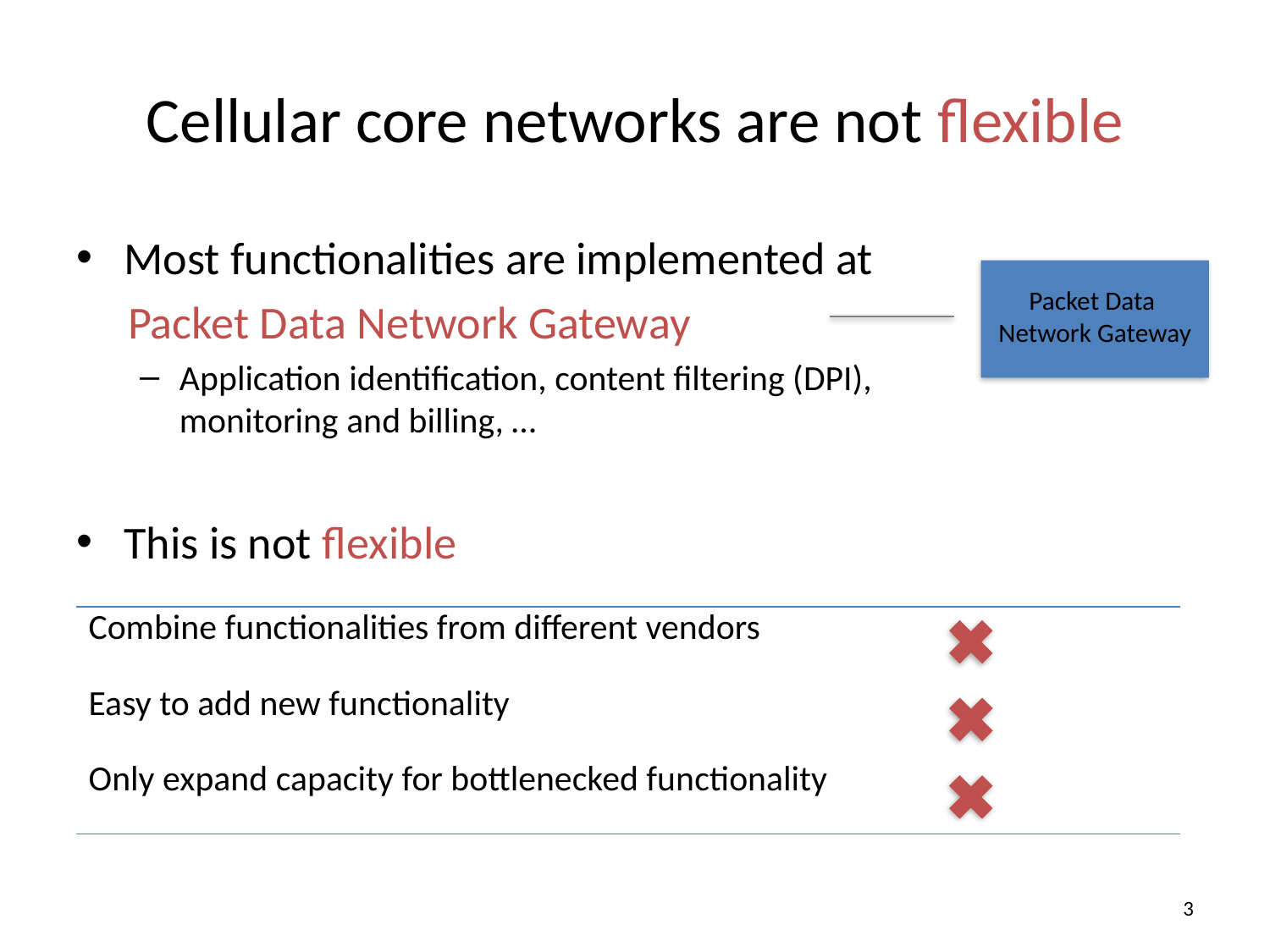

# Cellular core networks are not flexible
Most functionalities are implemented at
     Packet Data Network Gateway
Application identification, content filtering (DPI), monitoring and billing, …

This is not flexible

Packet Data
Network Gateway
| Combine functionalities from different vendors |  |
| --- | --- |
| Easy to add new functionality |  |
| Only expand capacity for bottlenecked functionality |  |

3